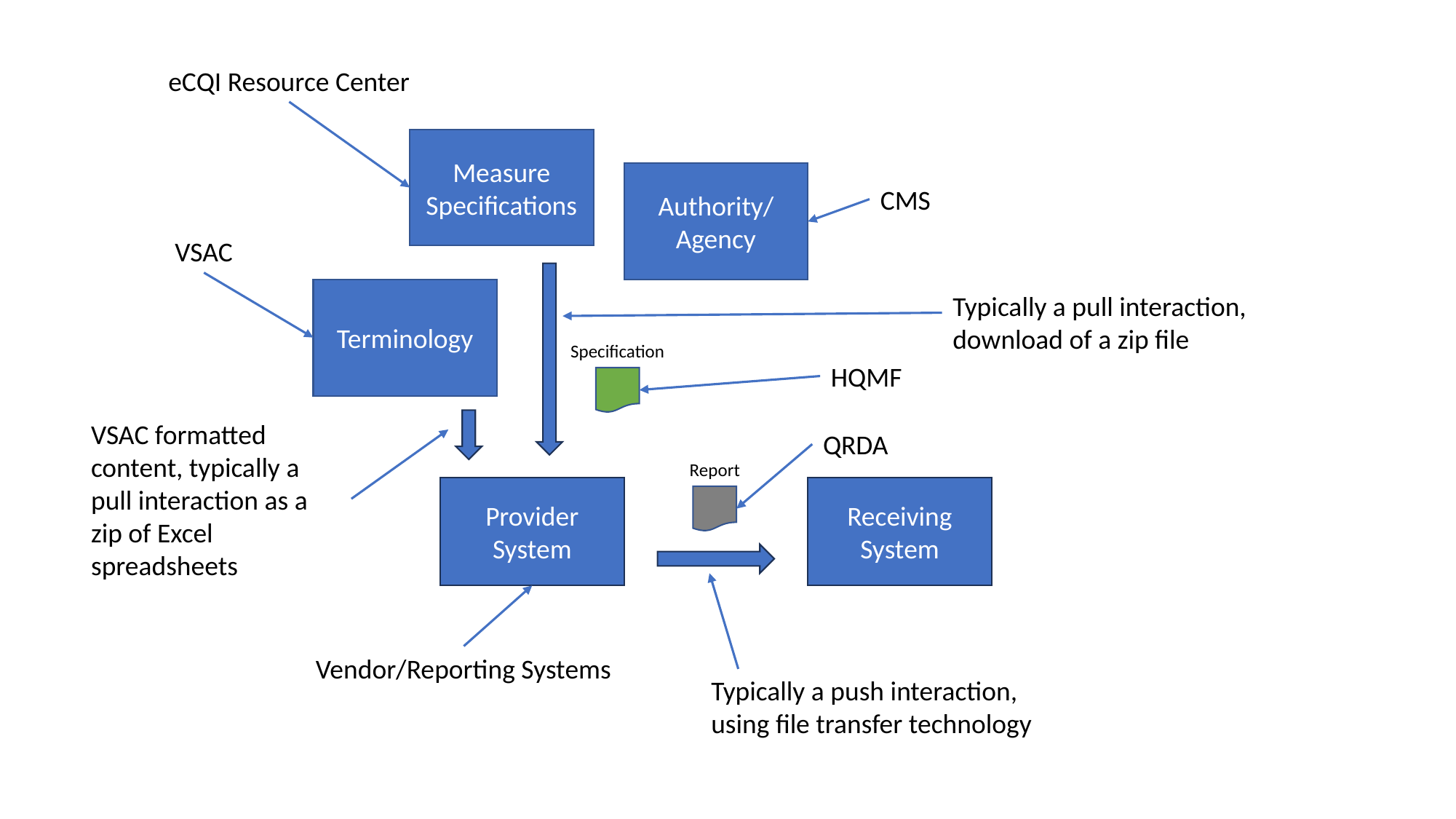

eCQI Resource Center
Measure Specifications
Authority/
Agency
CMS
VSAC

Terminology
Typically a pull interaction, download of a zip file
Specification
HQMF

VSAC formatted content, typically a pull interaction as a zip of Excel spreadsheets
QRDA
Report
Provider System
Receiving System

Vendor/Reporting Systems
Typically a push interaction, using file transfer technology